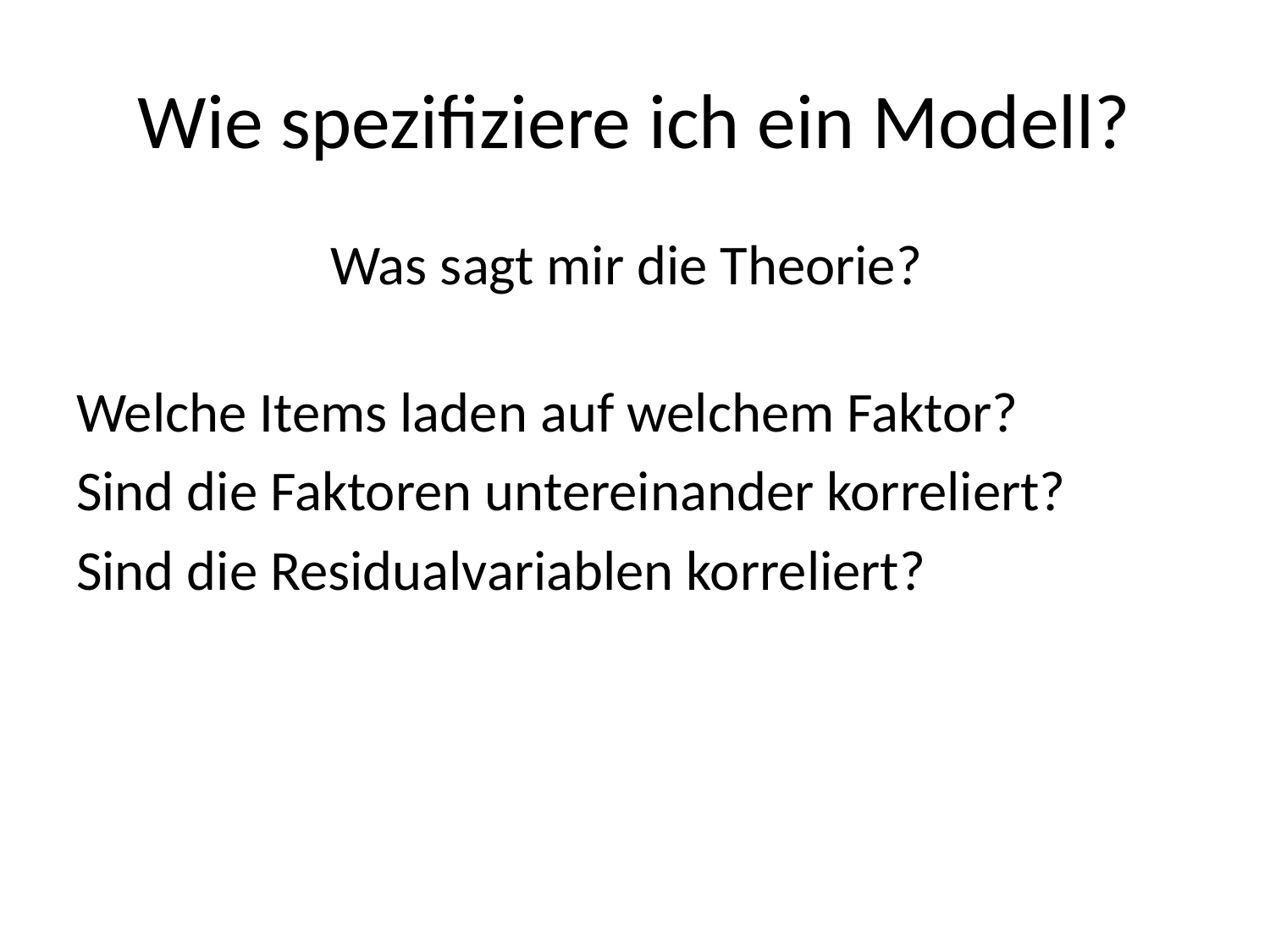

# Wie spezifiziere ich ein Modell?
		Was sagt mir die Theorie?
Welche Items laden auf welchem Faktor?
Sind die Faktoren untereinander korreliert?
Sind die Residualvariablen korreliert?